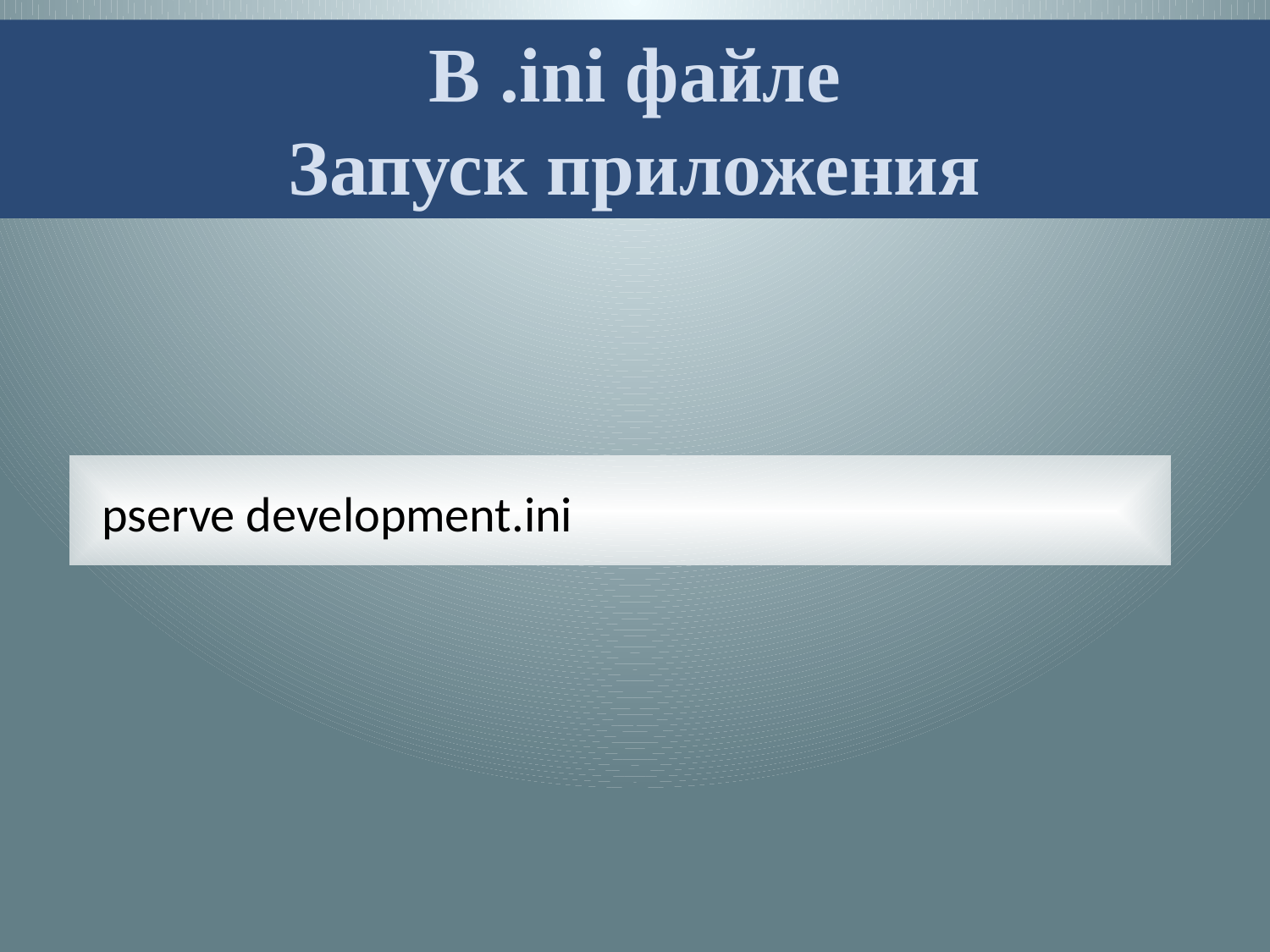

# В .ini файле Запуск приложения

pserve development.ini